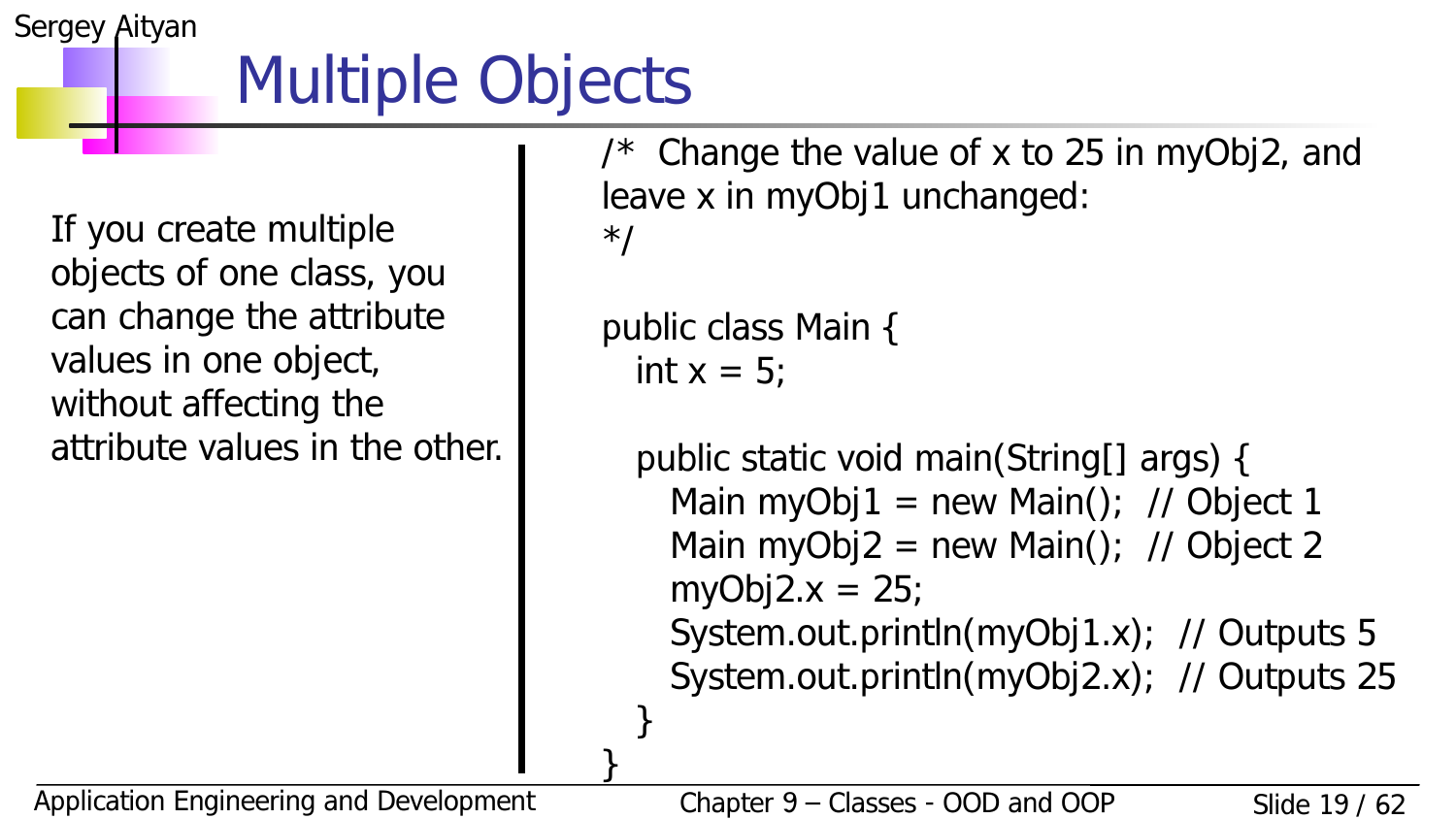

# Multiple Objects
/*  Change the value of x to 25 in myObj2, and leave x in myObj1 unchanged:
*/

public class Main {
   int x = 5;

   public static void main(String[] args) {
      Main myObj1 = new Main();  // Object 1
      Main myObj2 = new Main();  // Object 2
      myObj2.x = 25;
      System.out.println(myObj1.x);  // Outputs 5
      System.out.println(myObj2.x);  // Outputs 25
   }
}

If you create multiple objects of one class, you can change the attribute values in one object, without affecting the attribute values in the other.